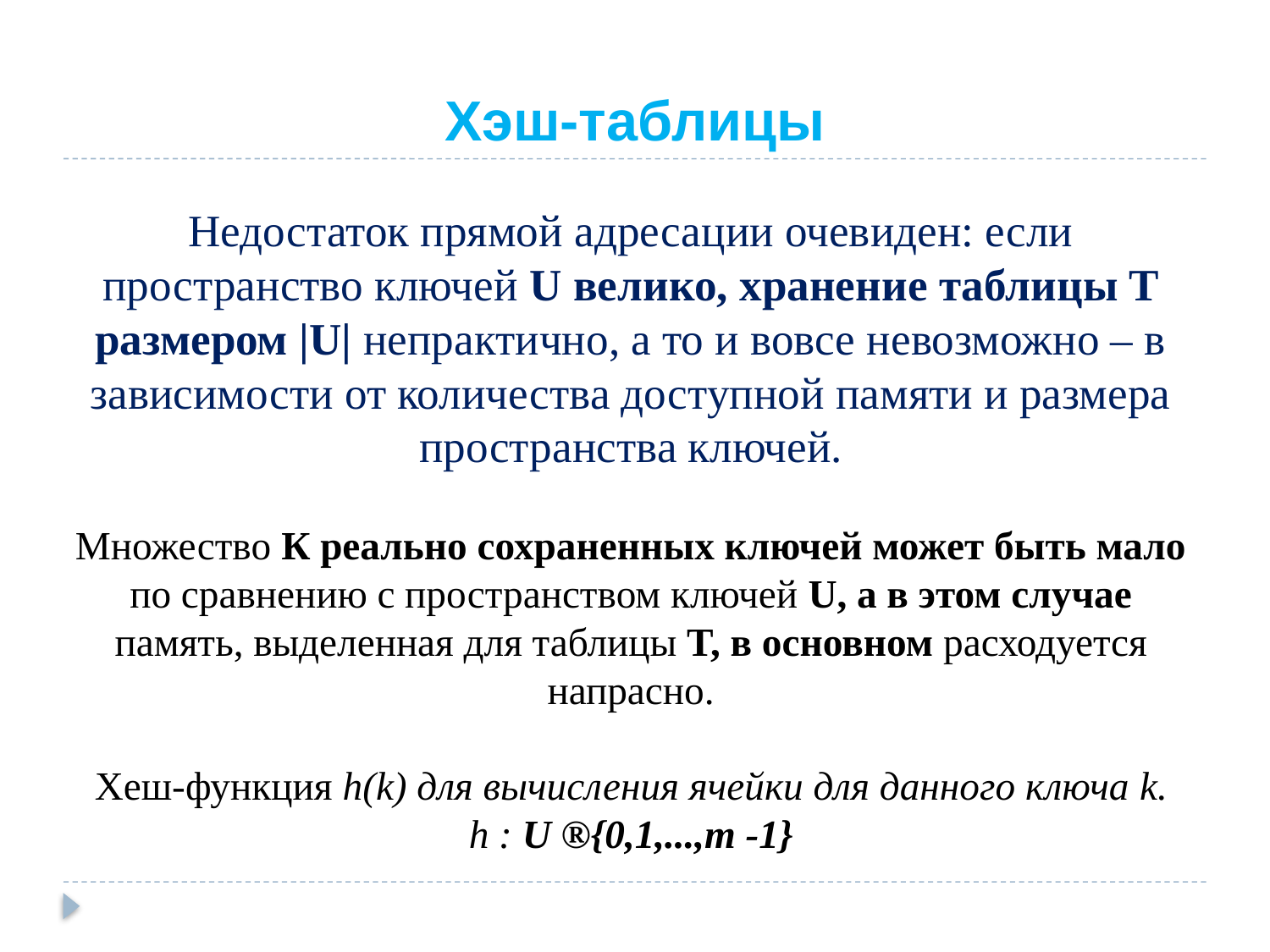

# Хэш-таблицы
Недостаток прямой адресации очевиден: если пространство ключей U велико, хранение таблицы T размером |U| непрактично, а то и вовсе невозможно – в зависимости от количества доступной памяти и размера пространства ключей.

Множество К реально сохраненных ключей может быть мало по сравнению с пространством ключей U, а в этом случае память, выделенная для таблицы T, в основном расходуется напрасно.

Хеш-функция h(k) для вычисления ячейки для данного ключа k.
h : U ®{0,1,...,m -1}